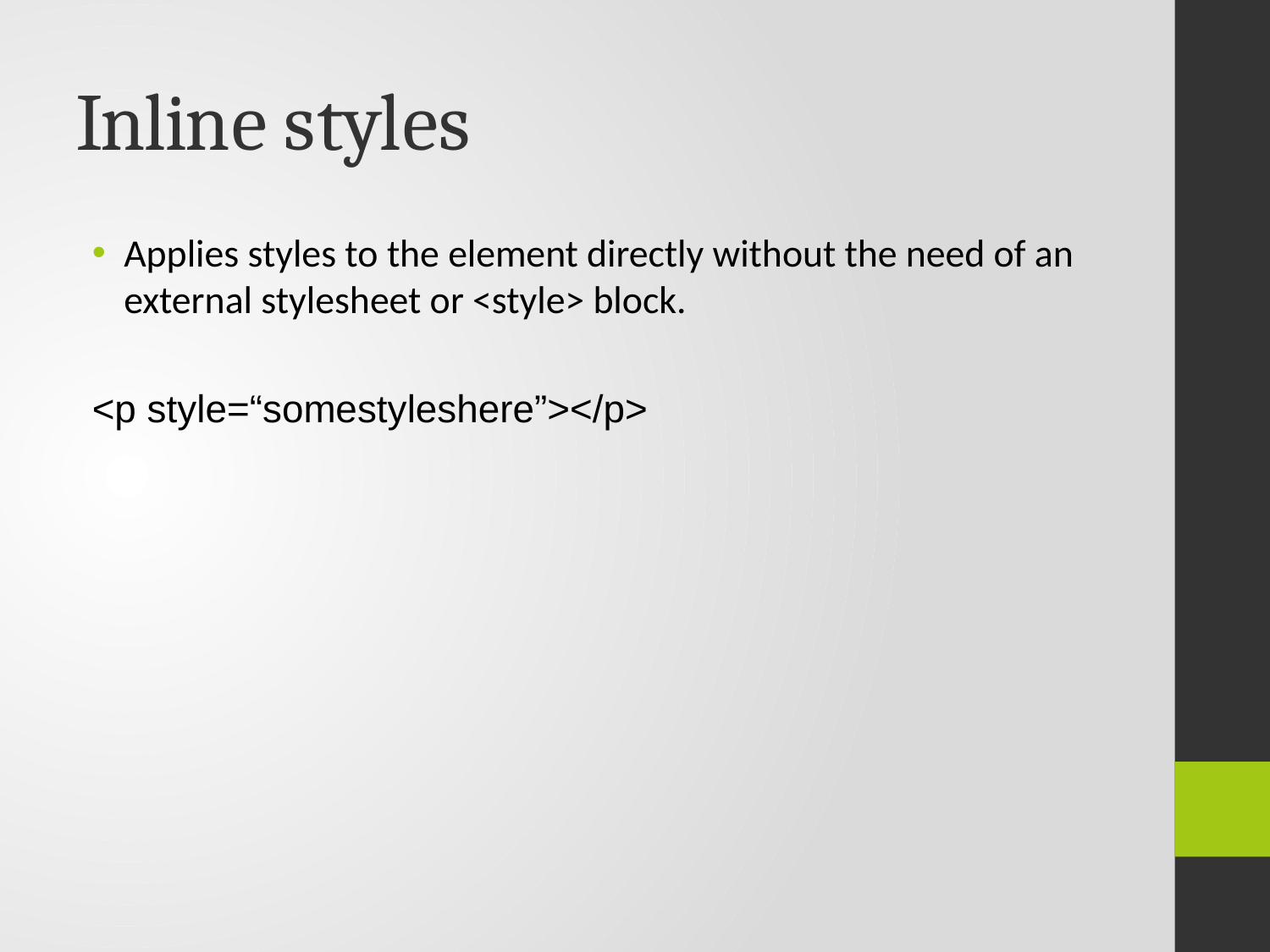

# Inline styles
Applies styles to the element directly without the need of an external stylesheet or <style> block.

<p style=“somestyleshere”></p>